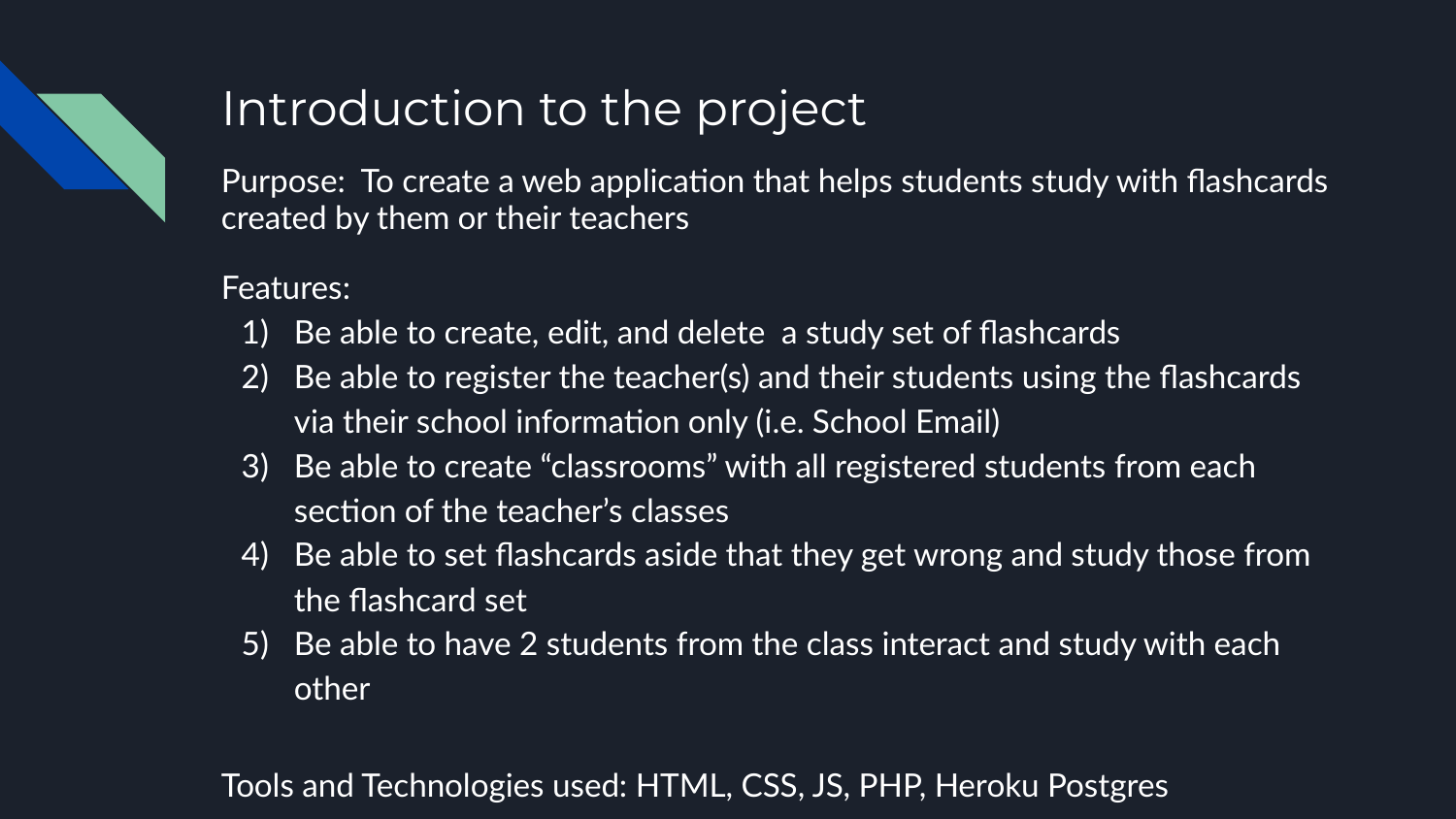

# Introduction to the project
Purpose:  To create a web application that helps students study with flashcards created by them or their teachers
Features:
Be able to create, edit, and delete  a study set of flashcards
Be able to register the teacher(s) and their students using the flashcards via their school information only (i.e. School Email)
Be able to create “classrooms” with all registered students from each section of the teacher’s classes
Be able to set flashcards aside that they get wrong and study those from the flashcard set
Be able to have 2 students from the class interact and study with each other

Tools and Technologies used: HTML, CSS, JS, PHP, Heroku Postgres